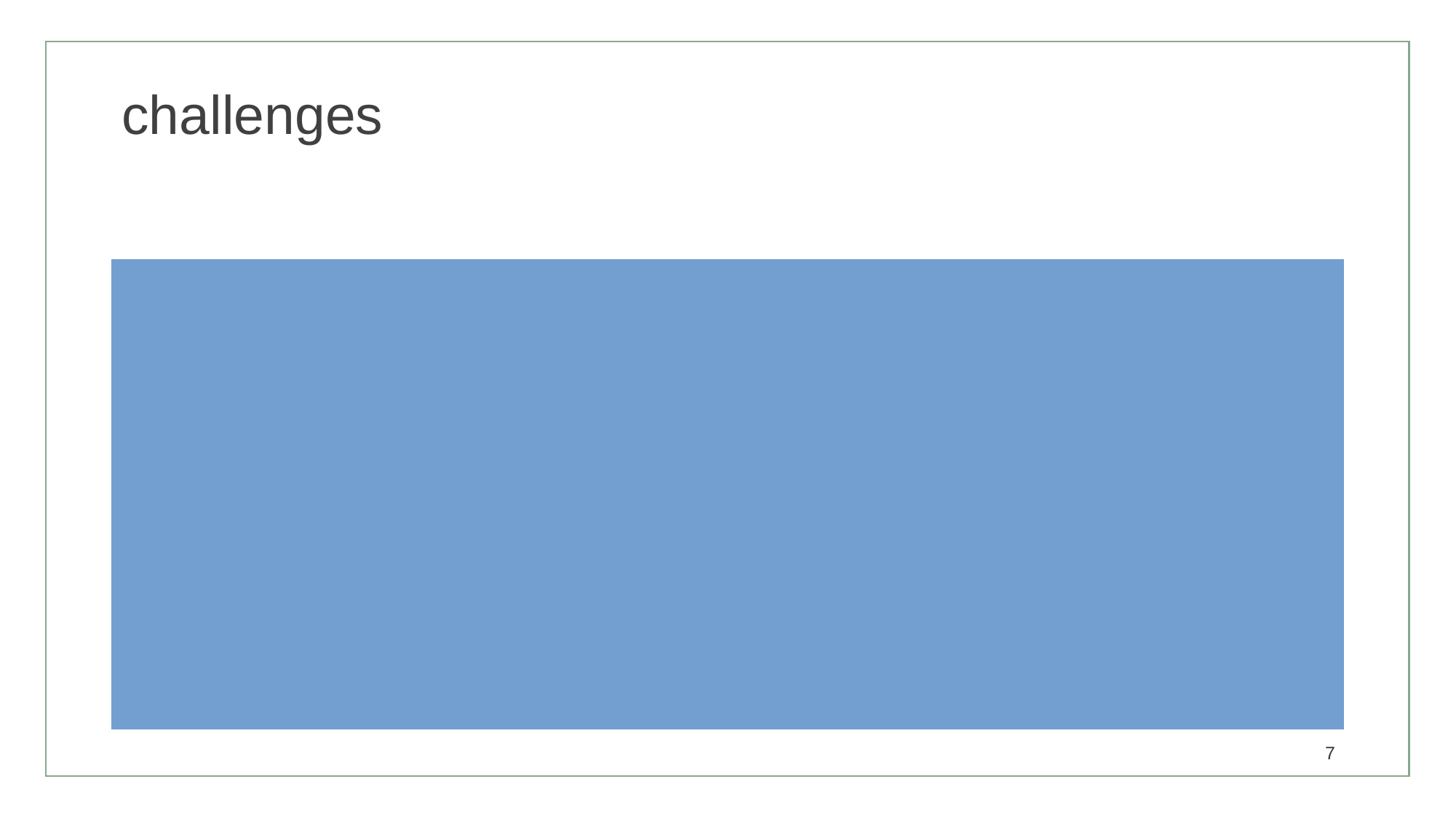

# challenges
Relies on curated layout-script pairs → limited generalization to open-domain or clinical data.

Quality still varies for complex scenes or long story sequences.

Requires manual or structured input scripts, limiting automation.

Ethical concerns in educational accuracy and bias in visual representations.
7